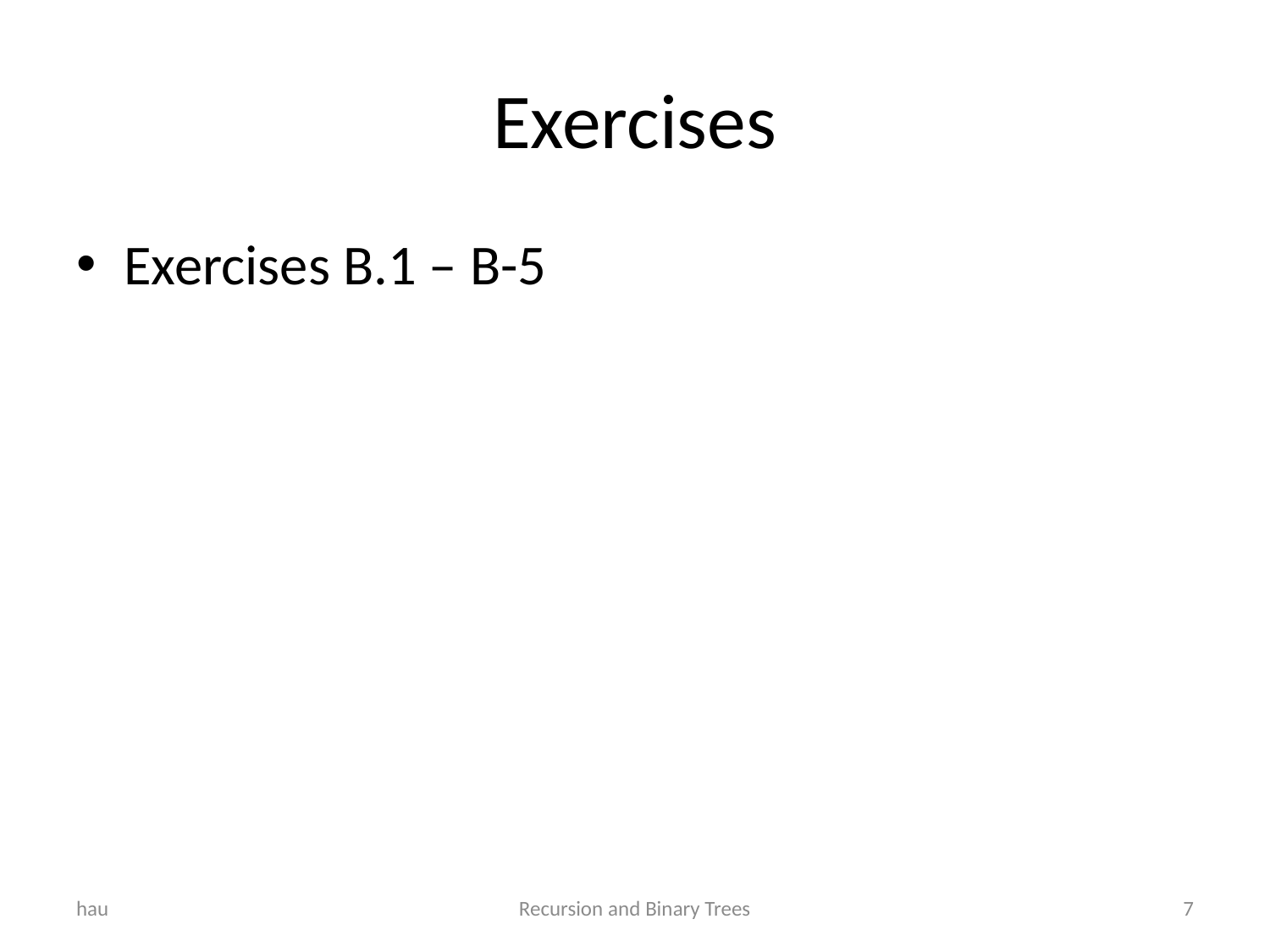

# Exercises
Exercises B.1 – B-5
hau
Recursion and Binary Trees
7